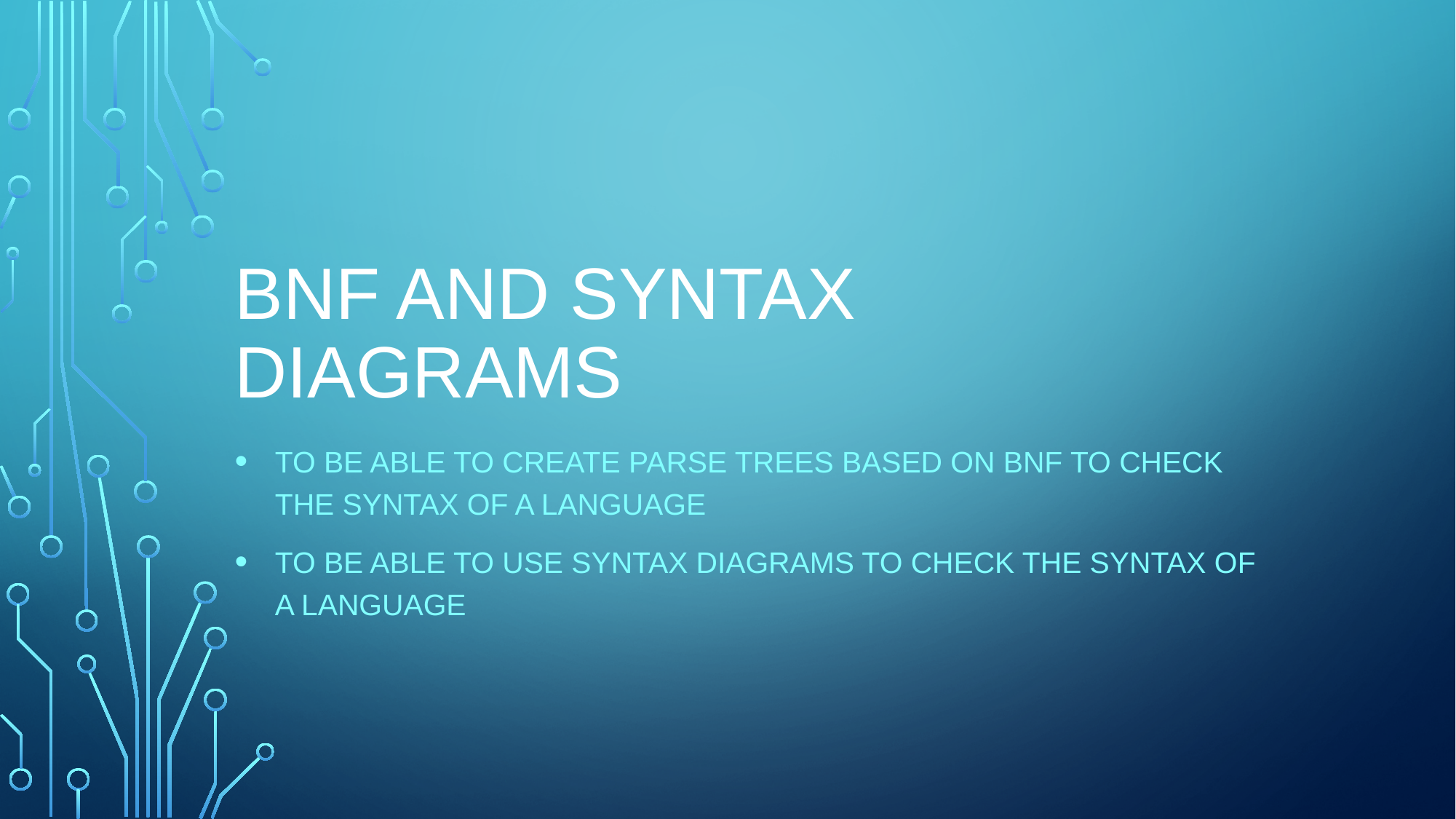

# BNF and Syntax Diagrams
To be able to create Parse Trees based on BNF to check the syntax of a Language
TO be able to use Syntax diagrams to check the Syntax of a Language